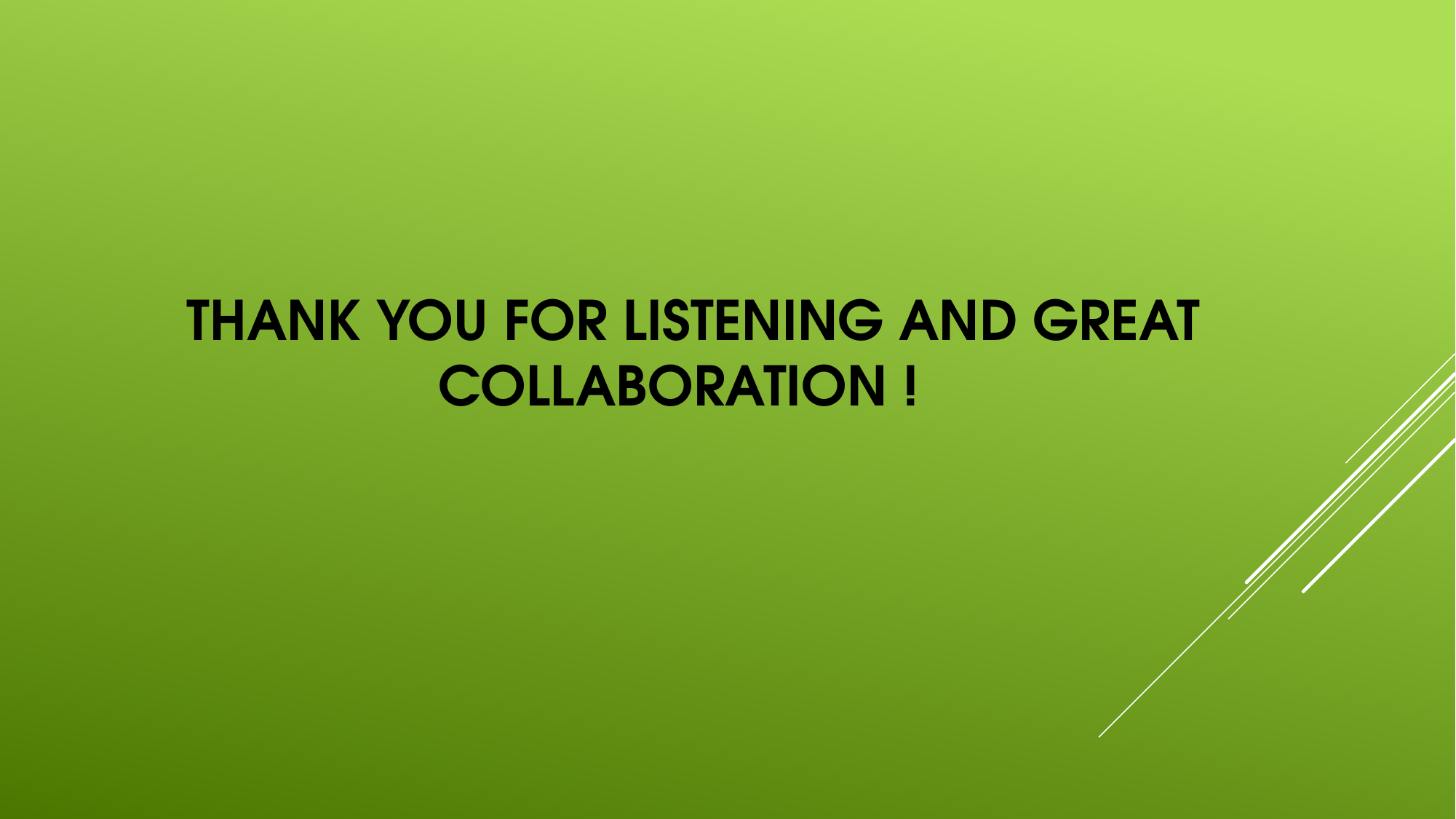

# THANK YOU FOR LISTENING AND GREAT COLLABORATION !